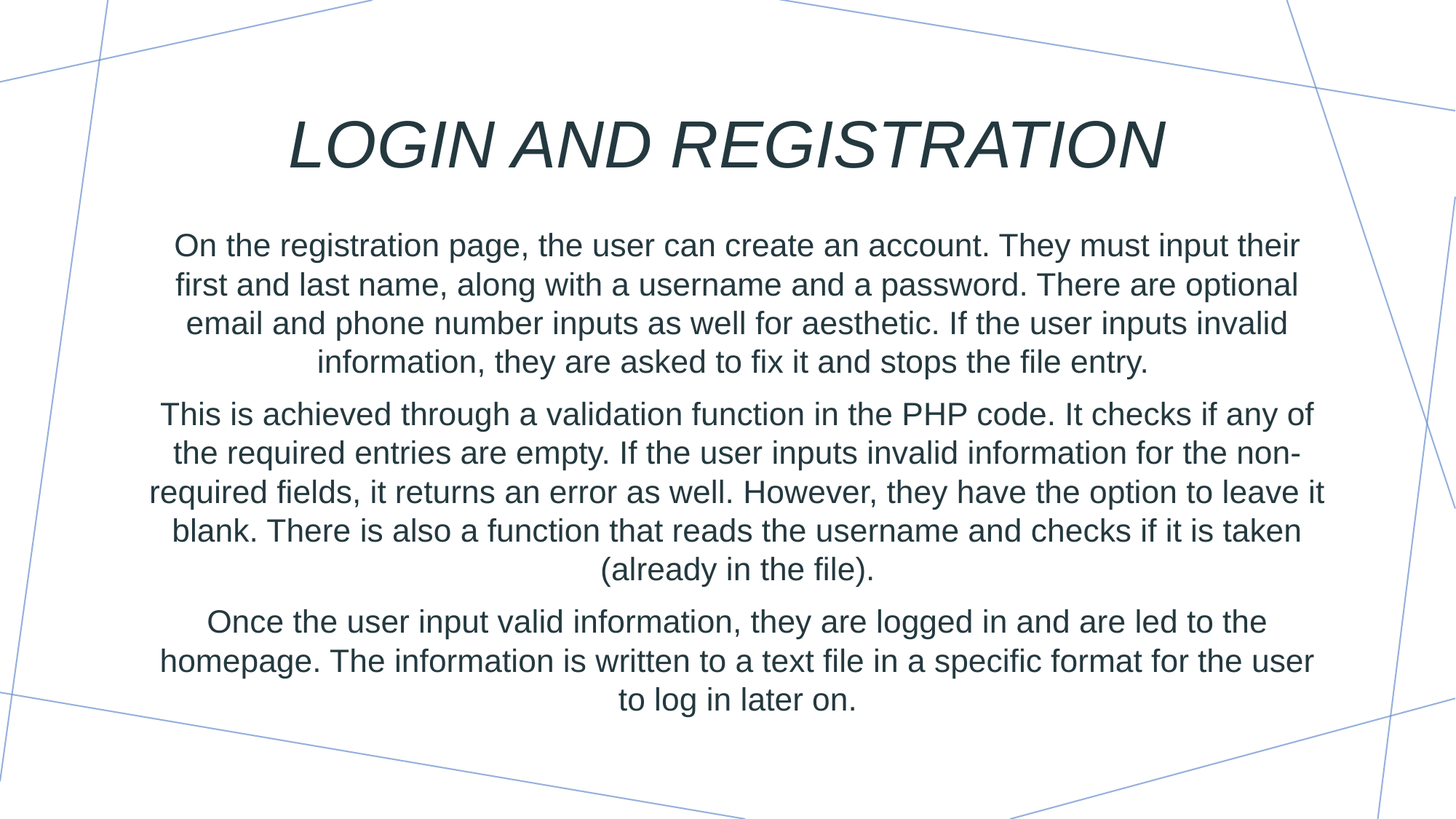

# Login and Registration
On the registration page, the user can create an account. They must input their first and last name, along with a username and a password. There are optional email and phone number inputs as well for aesthetic. If the user inputs invalid information, they are asked to fix it and stops the file entry.
This is achieved through a validation function in the PHP code. It checks if any of the required entries are empty. If the user inputs invalid information for the non-required fields, it returns an error as well. However, they have the option to leave it blank. There is also a function that reads the username and checks if it is taken (already in the file).
Once the user input valid information, they are logged in and are led to the homepage. The information is written to a text file in a specific format for the user to log in later on.